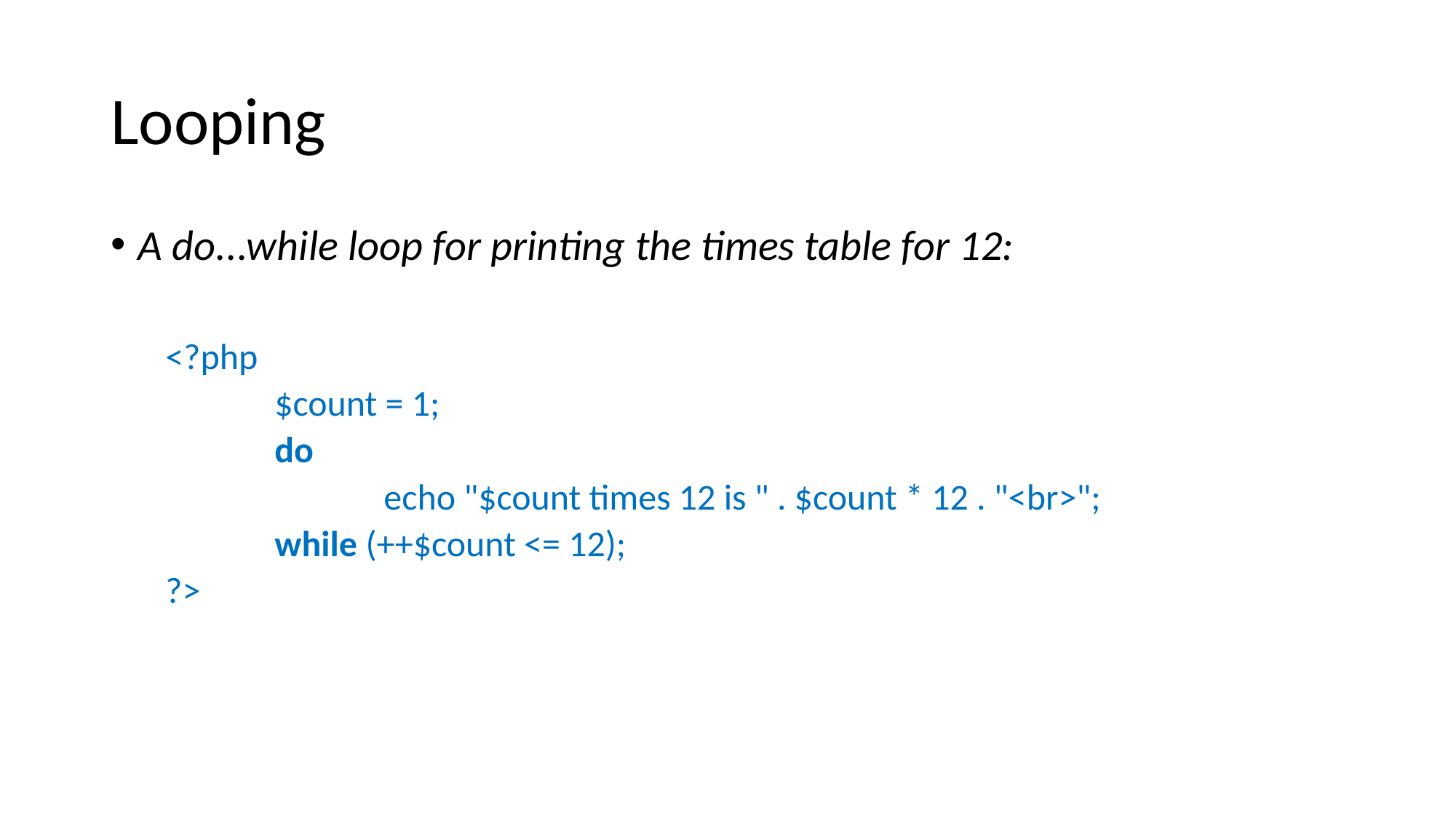

# Looping
A do...while loop for printing the times table for 12:

<?php
	$count = 1;
	do
		echo "$count times 12 is " . $count * 12 . "<br>";
	while (++$count <= 12);
?>